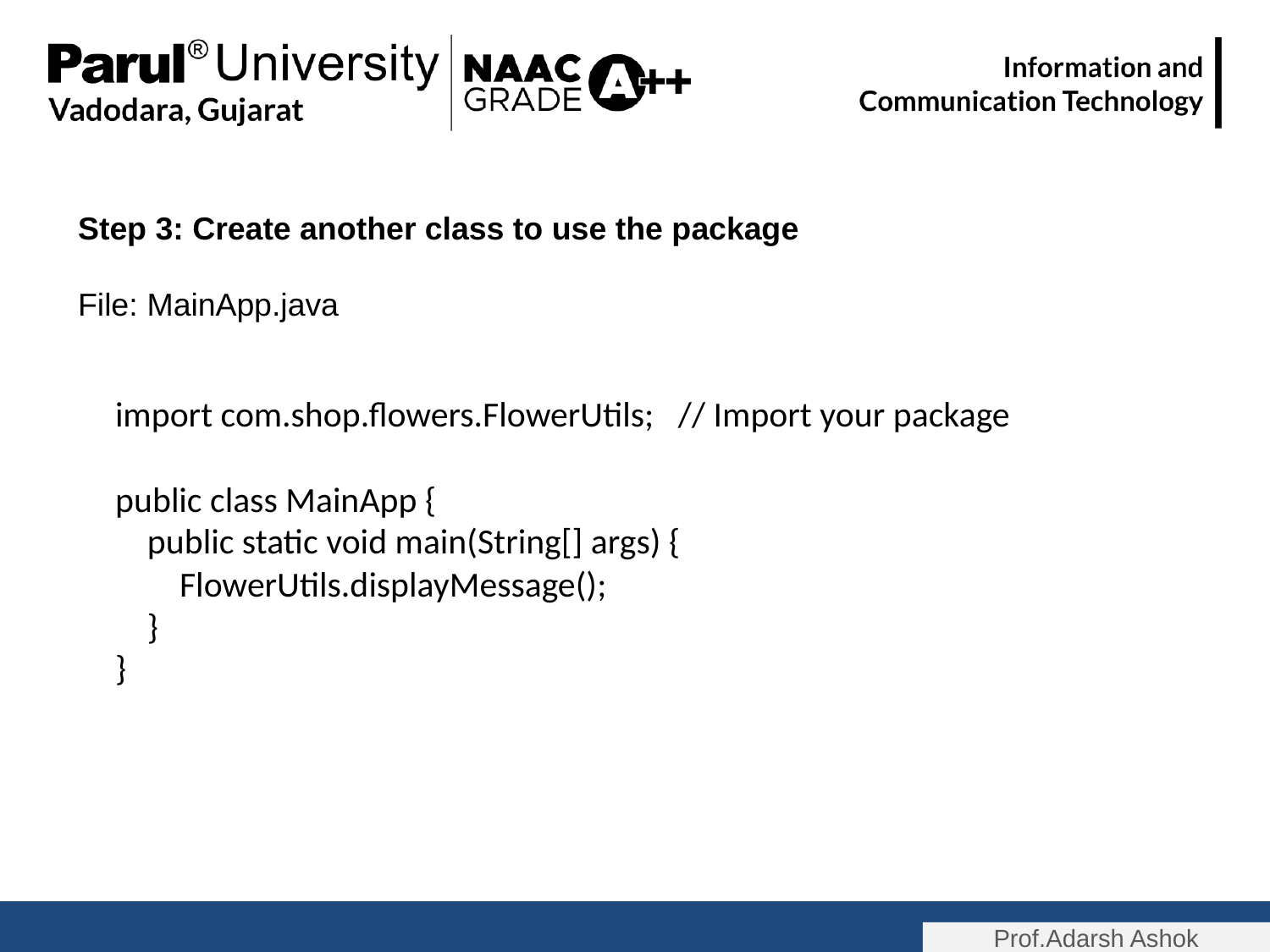

Step 3: Create another class to use the package

File: MainApp.java
import com.shop.flowers.FlowerUtils;   // Import your package

public class MainApp {
    public static void main(String[] args) {
        FlowerUtils.displayMessage();
    }
}
Prof.Adarsh Ashok